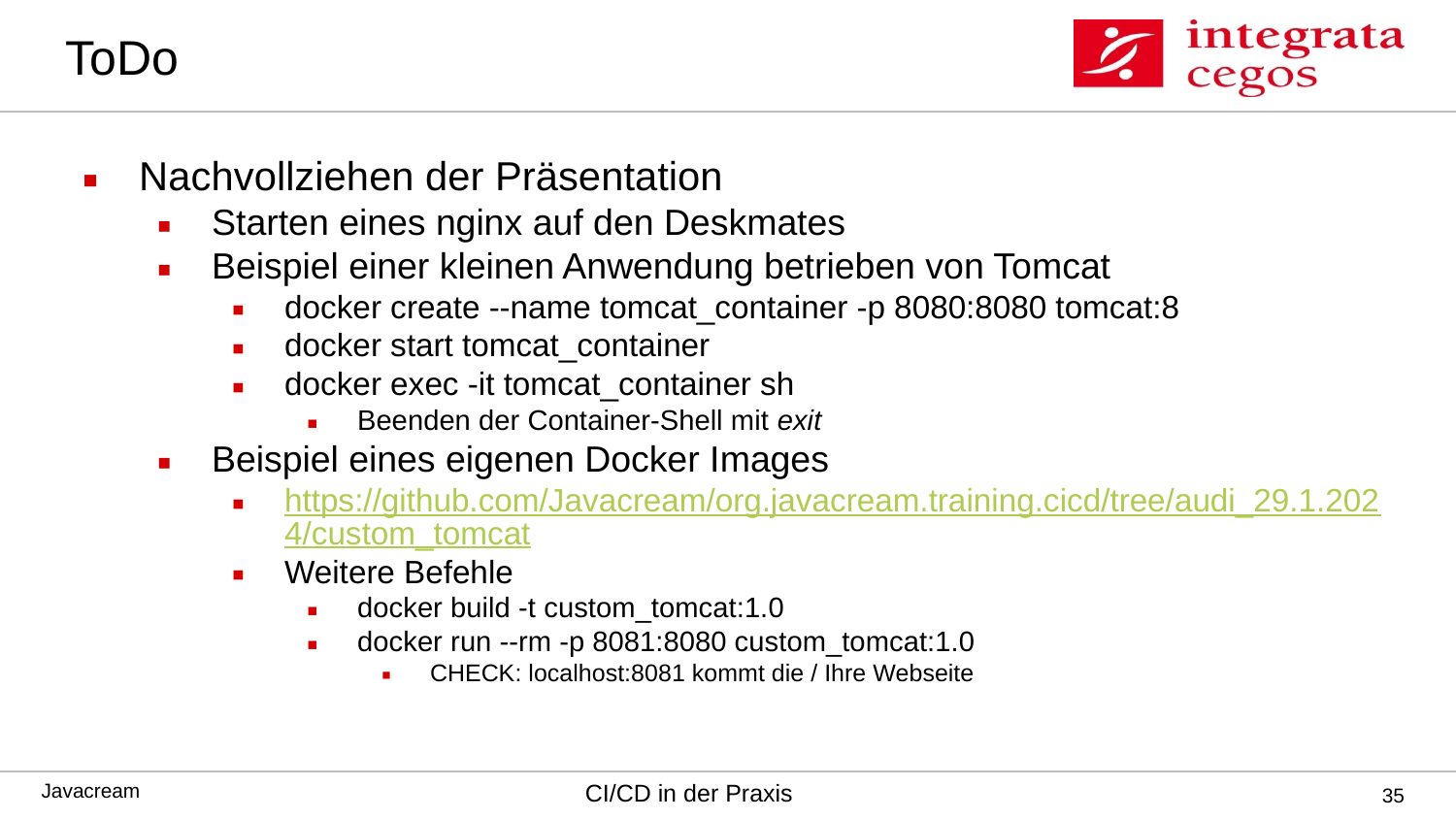

# ToDo
Nachvollziehen der Präsentation
Starten eines nginx auf den Deskmates
Beispiel einer kleinen Anwendung betrieben von Tomcat
docker create --name tomcat_container -p 8080:8080 tomcat:8
docker start tomcat_container
docker exec -it tomcat_container sh
Beenden der Container-Shell mit exit
Beispiel eines eigenen Docker Images
https://github.com/Javacream/org.javacream.training.cicd/tree/audi_29.1.2024/custom_tomcat
Weitere Befehle
docker build -t custom_tomcat:1.0
docker run --rm -p 8081:8080 custom_tomcat:1.0
CHECK: localhost:8081 kommt die / Ihre Webseite
35